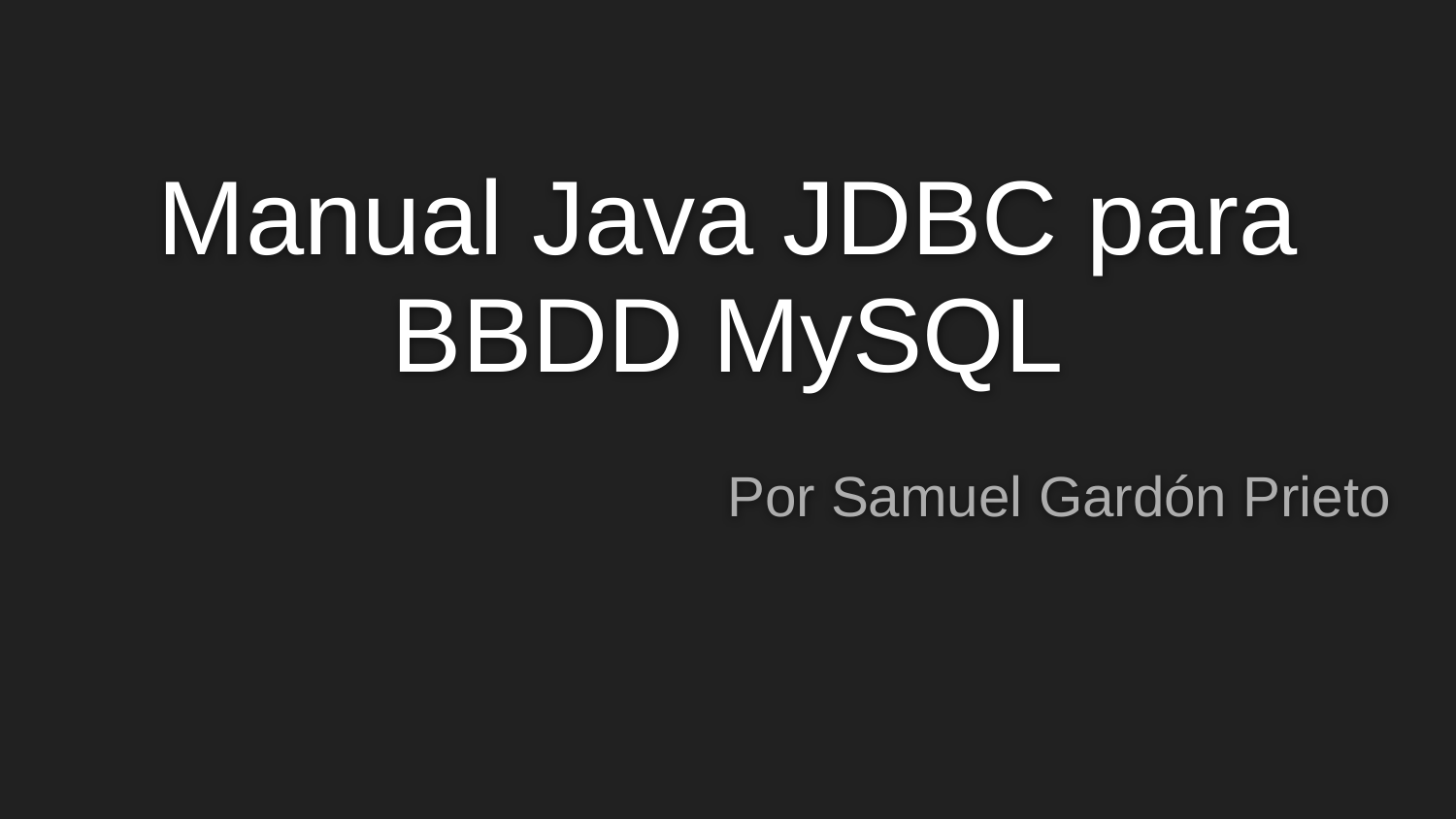

# Manual Java JDBC para BBDD MySQL
Por Samuel Gardón Prieto